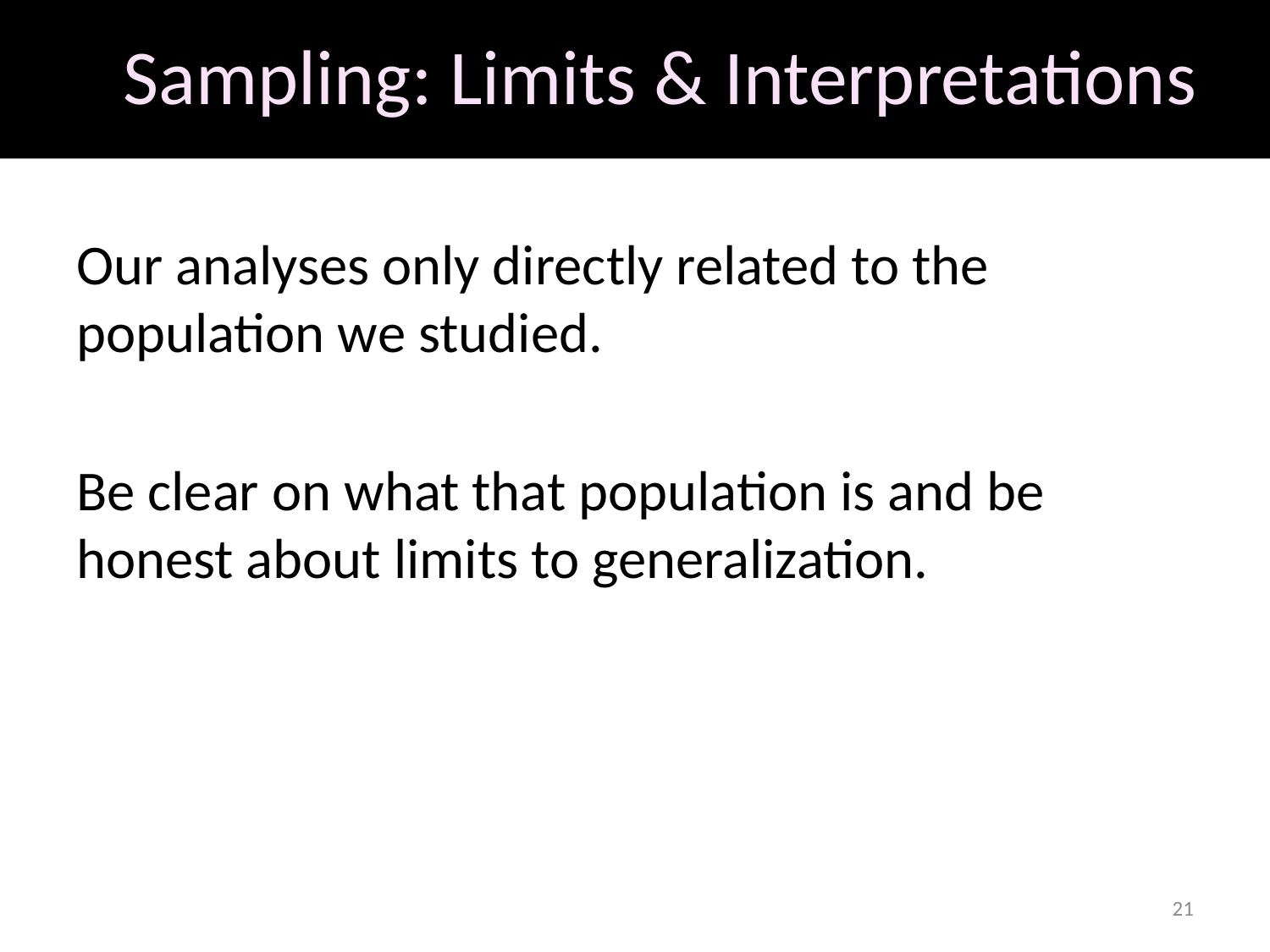

# Sampling: Limits & Interpretations
Our analyses only directly related to the population we studied.

Be clear on what that population is and be honest about limits to generalization.
21